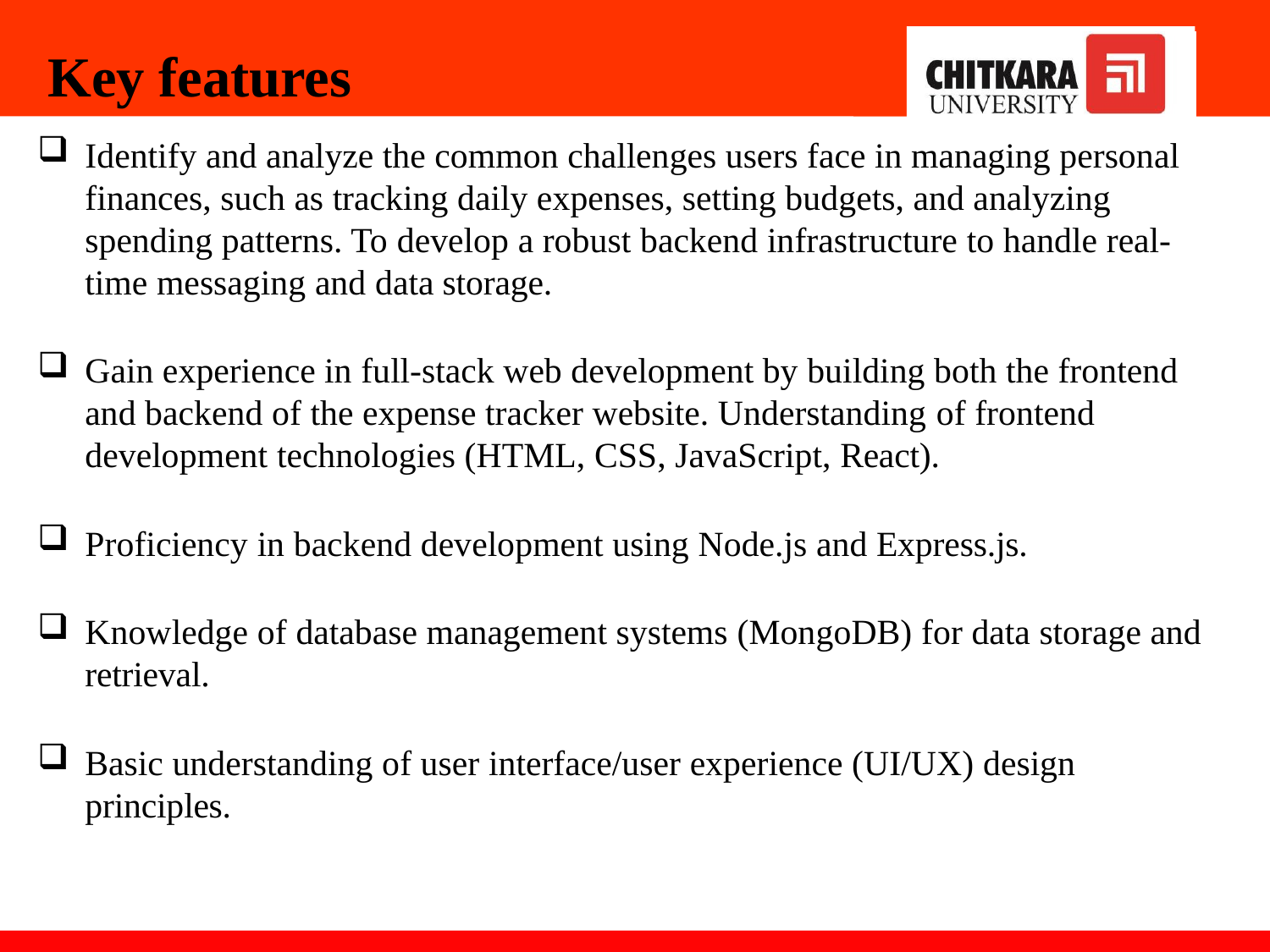

# Key features
Identify and analyze the common challenges users face in managing personal finances, such as tracking daily expenses, setting budgets, and analyzing spending patterns. To develop a robust backend infrastructure to handle real-time messaging and data storage.

Gain experience in full-stack web development by building both the frontend and backend of the expense tracker website. Understanding of frontend development technologies (HTML, CSS, JavaScript, React).

Proficiency in backend development using Node.js and Express.js.

Knowledge of database management systems (MongoDB) for data storage and retrieval.

Basic understanding of user interface/user experience (UI/UX) design principles.